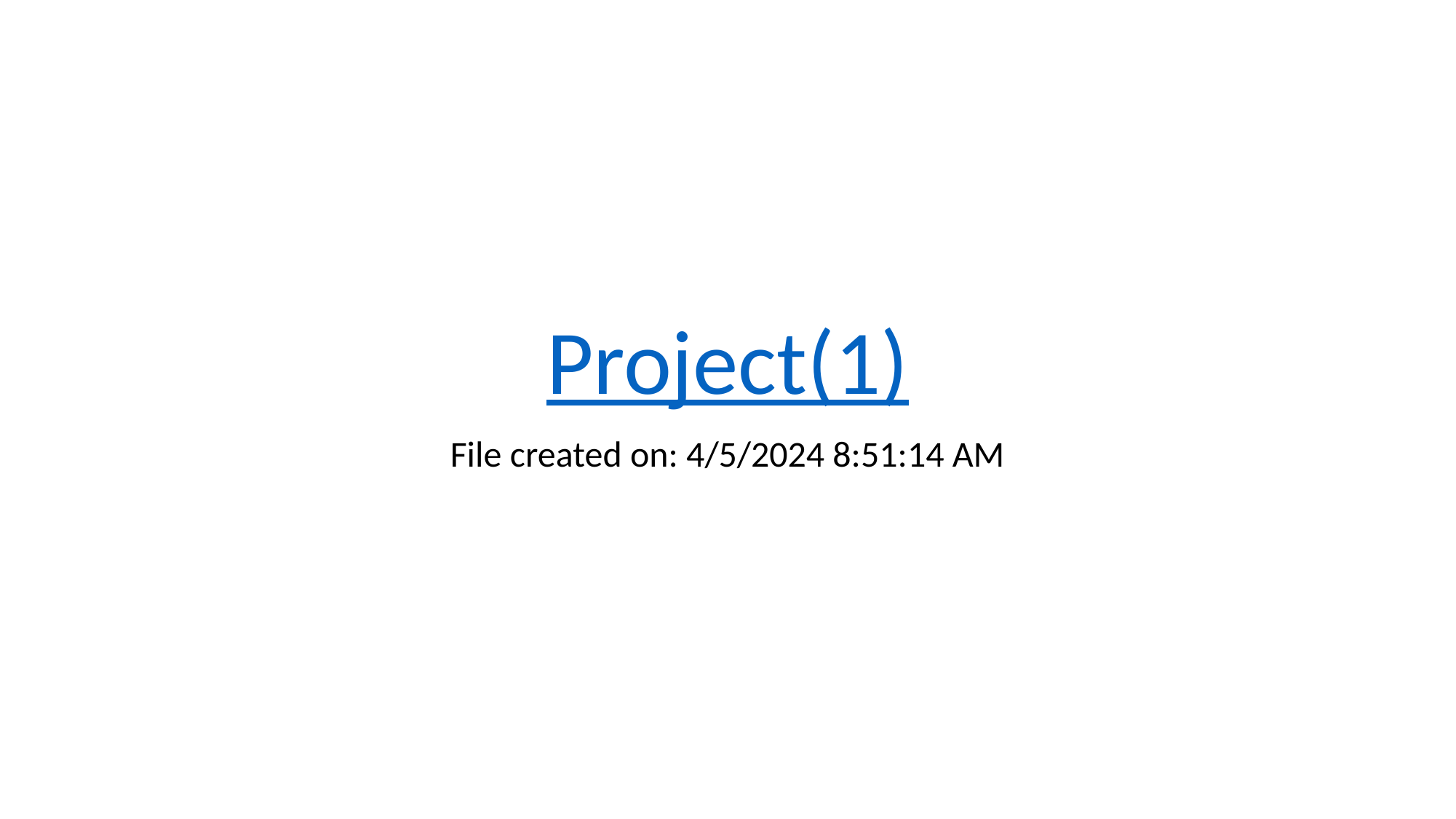

# Project(1)
File created on: 4/5/2024 8:51:14 AM